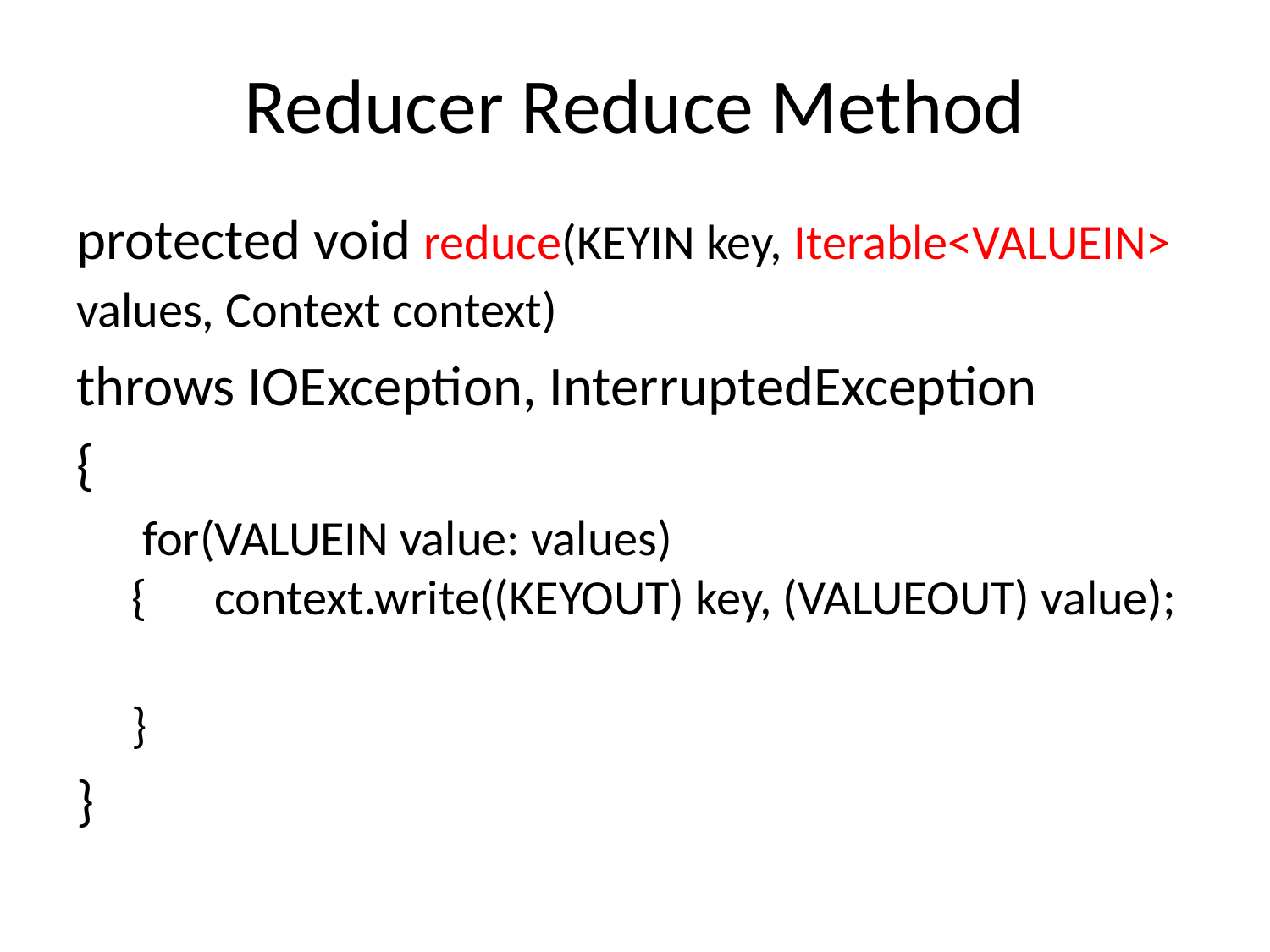

# Reducer Reduce Method
protected void reduce(KEYIN key, Iterable<VALUEIN> values, Context context)
throws IOException, InterruptedException
{
 for(VALUEIN value: values) {      context.write((KEYOUT) key, (VALUEOUT) value);
}
}